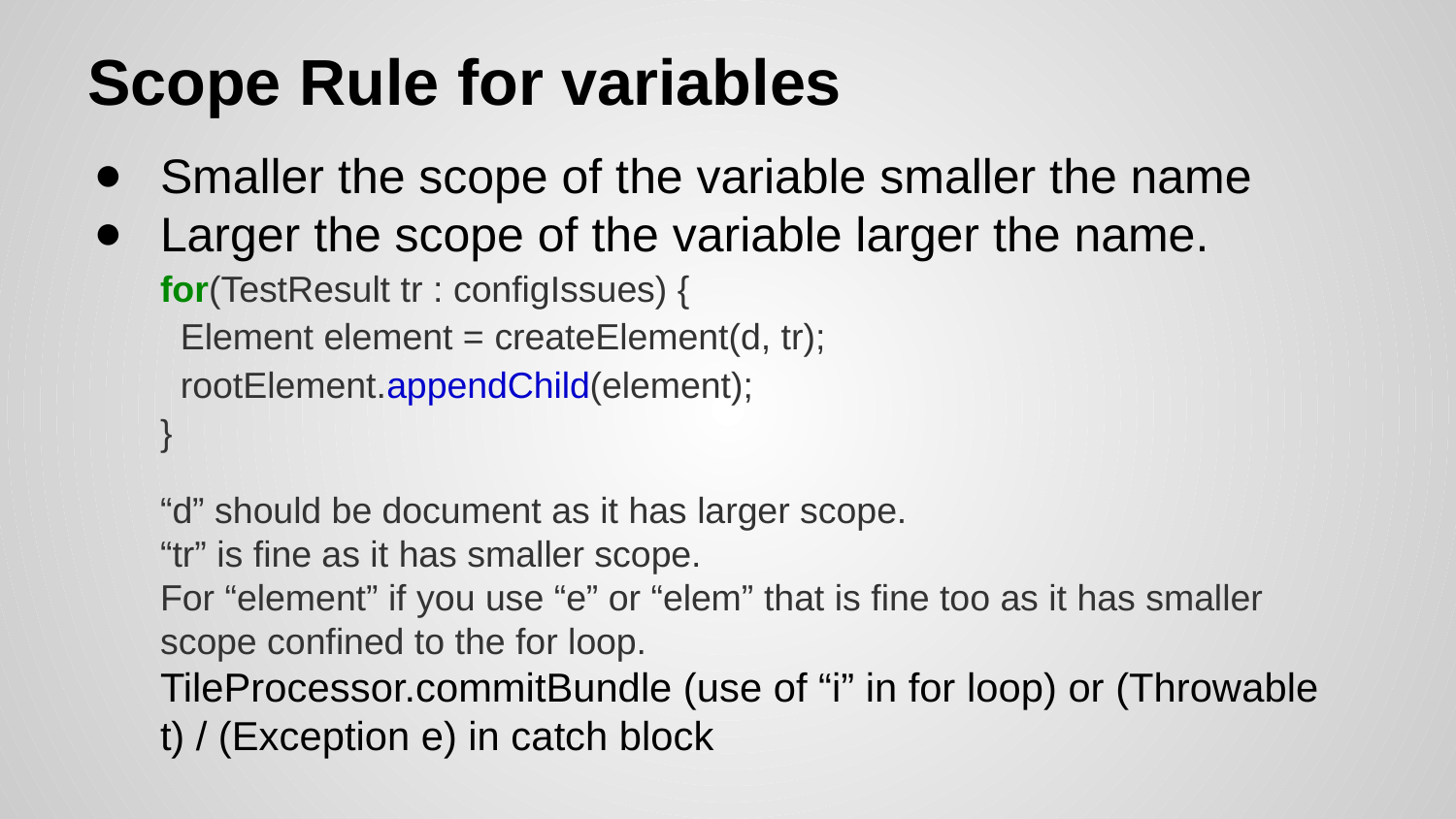

# Scope Rule for variables
Smaller the scope of the variable smaller the name
Larger the scope of the variable larger the name.
for(TestResult tr : configIssues) {
  Element element = createElement(d, tr);
  rootElement.appendChild(element);
}

“d” should be document as it has larger scope.
“tr” is fine as it has smaller scope.
For “element” if you use “e” or “elem” that is fine too as it has smaller scope confined to the for loop.
TileProcessor.commitBundle (use of “i” in for loop) or (Throwable t) / (Exception e) in catch block